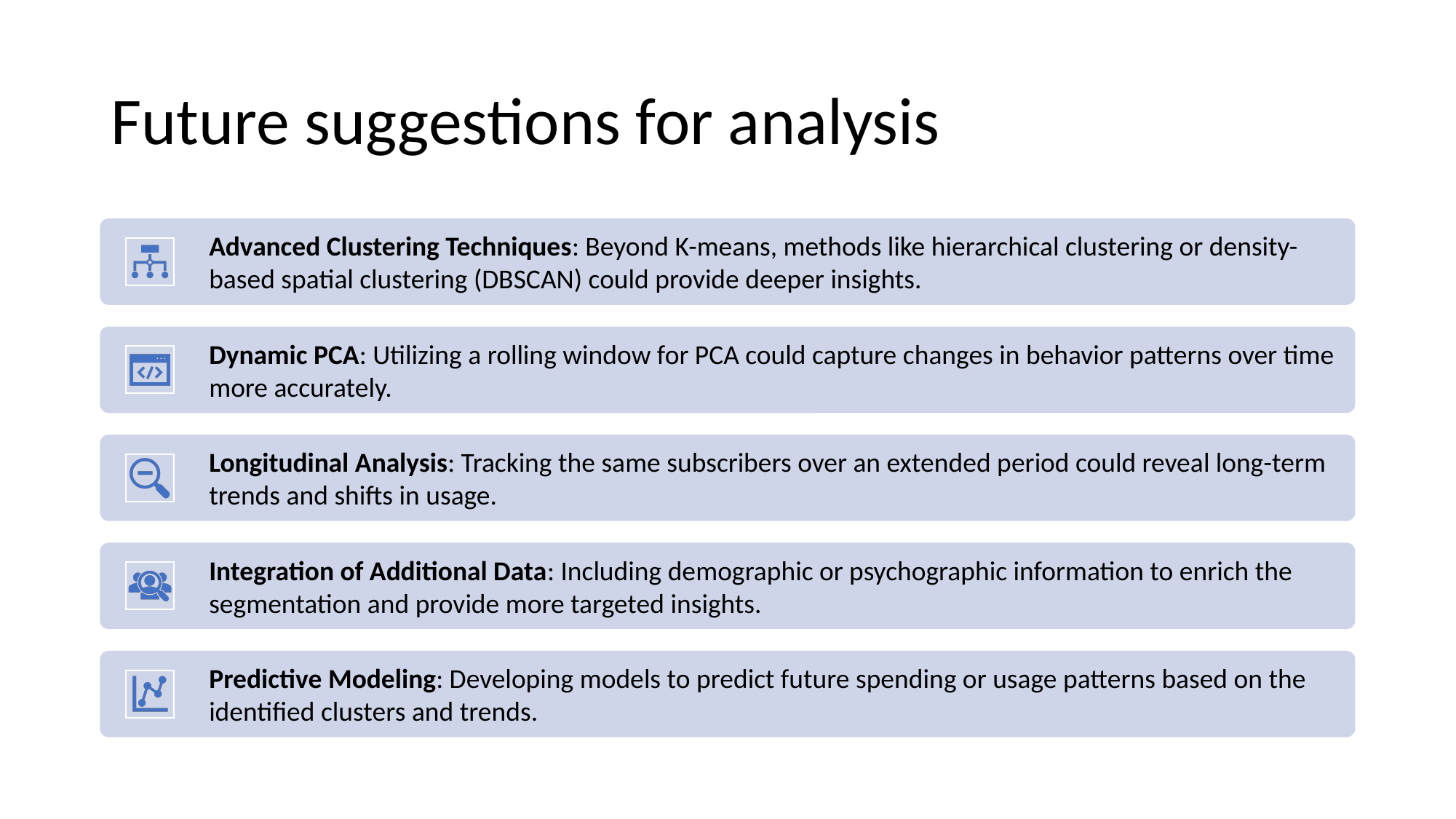

# Future suggestions for analysis
Advanced Clustering Techniques: Beyond K-means, methods like hierarchical clustering or density-based spatial clustering (DBSCAN) could provide deeper insights.
Dynamic PCA: Utilizing a rolling window for PCA could capture changes in behavior patterns over time more accurately.
Longitudinal Analysis: Tracking the same subscribers over an extended period could reveal long-term trends and shifts in usage.
Integration of Additional Data: Including demographic or psychographic information to enrich the segmentation and provide more targeted insights.
Predictive Modeling: Developing models to predict future spending or usage patterns based on the identified clusters and trends.